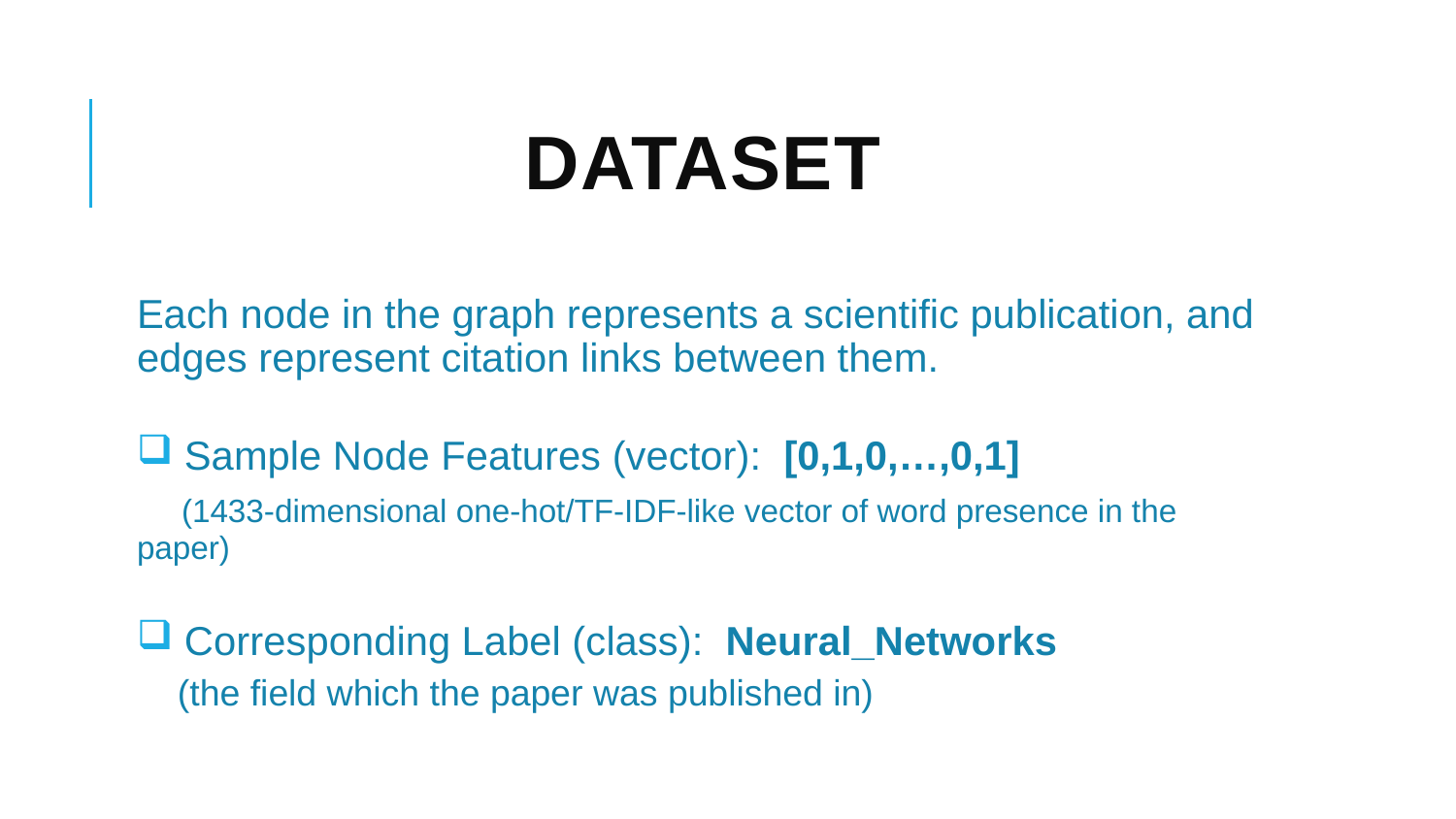

# Dataset

Each node in the graph represents a scientific publication, and edges represent citation links between them.

 Sample Node Features (vector):  [0,1,0,…,0,1]
    (1433-dimensional one-hot/TF-IDF-like vector of word presence in the paper)

 Corresponding Label (class):  Neural_Networks
    (the field which the paper was published in)